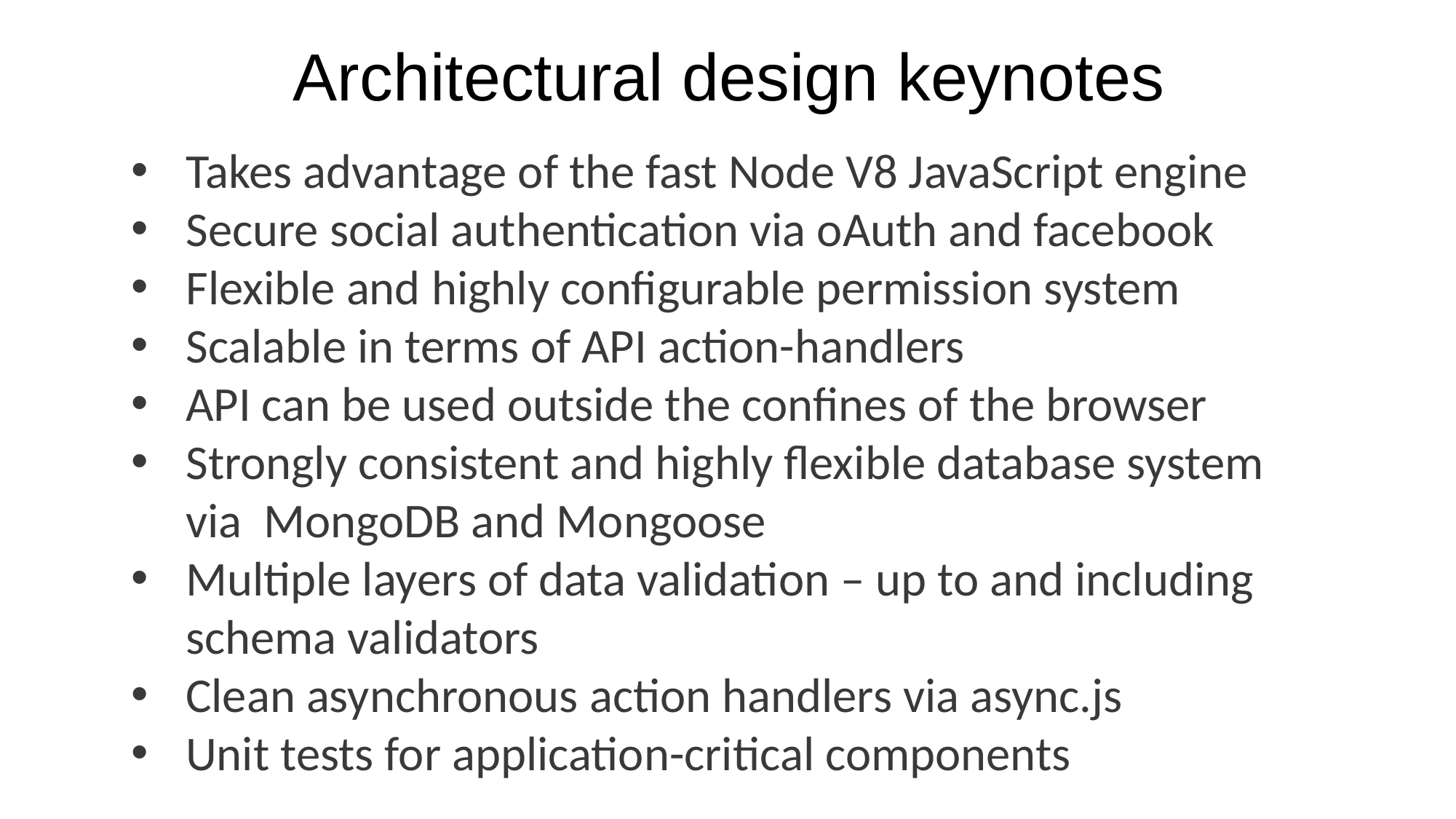

# Architectural design keynotes
Takes advantage of the fast Node V8 JavaScript engine
Secure social authentication via oAuth and facebook
Flexible and highly configurable permission system
Scalable in terms of API action-handlers
API can be used outside the confines of the browser
Strongly consistent and highly flexible database system via  MongoDB and Mongoose
Multiple layers of data validation – up to and including schema validators
Clean asynchronous action handlers via async.js
Unit tests for application-critical components